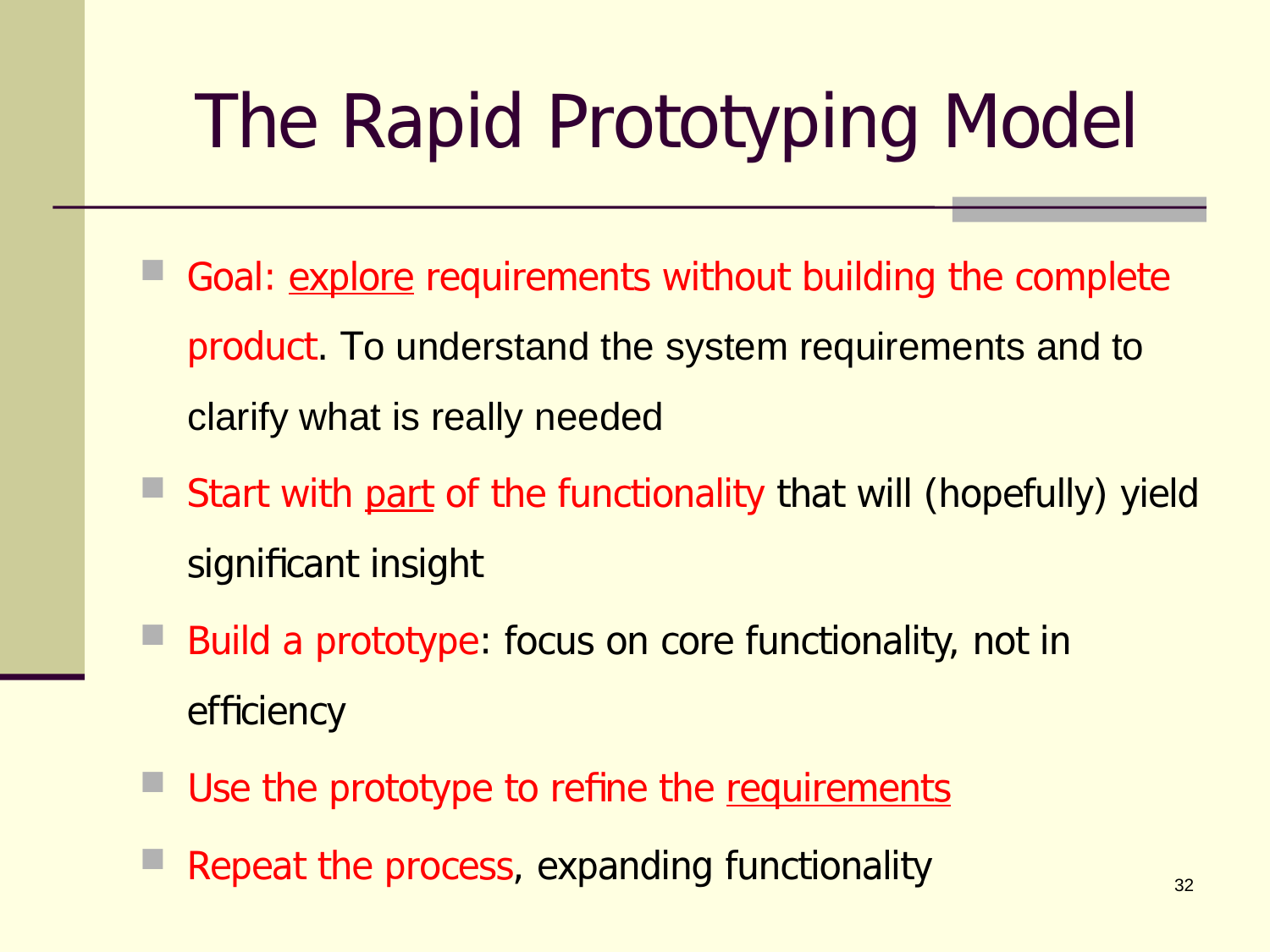

# The Rapid Prototyping Model
Goal: explore requirements without building the complete product. To understand the system requirements and to clarify what is really needed
Start with part of the functionality that will (hopefully) yield significant insight
Build a prototype: focus on core functionality, not in efficiency
Use the prototype to refine the requirements
Repeat the process, expanding functionality
32